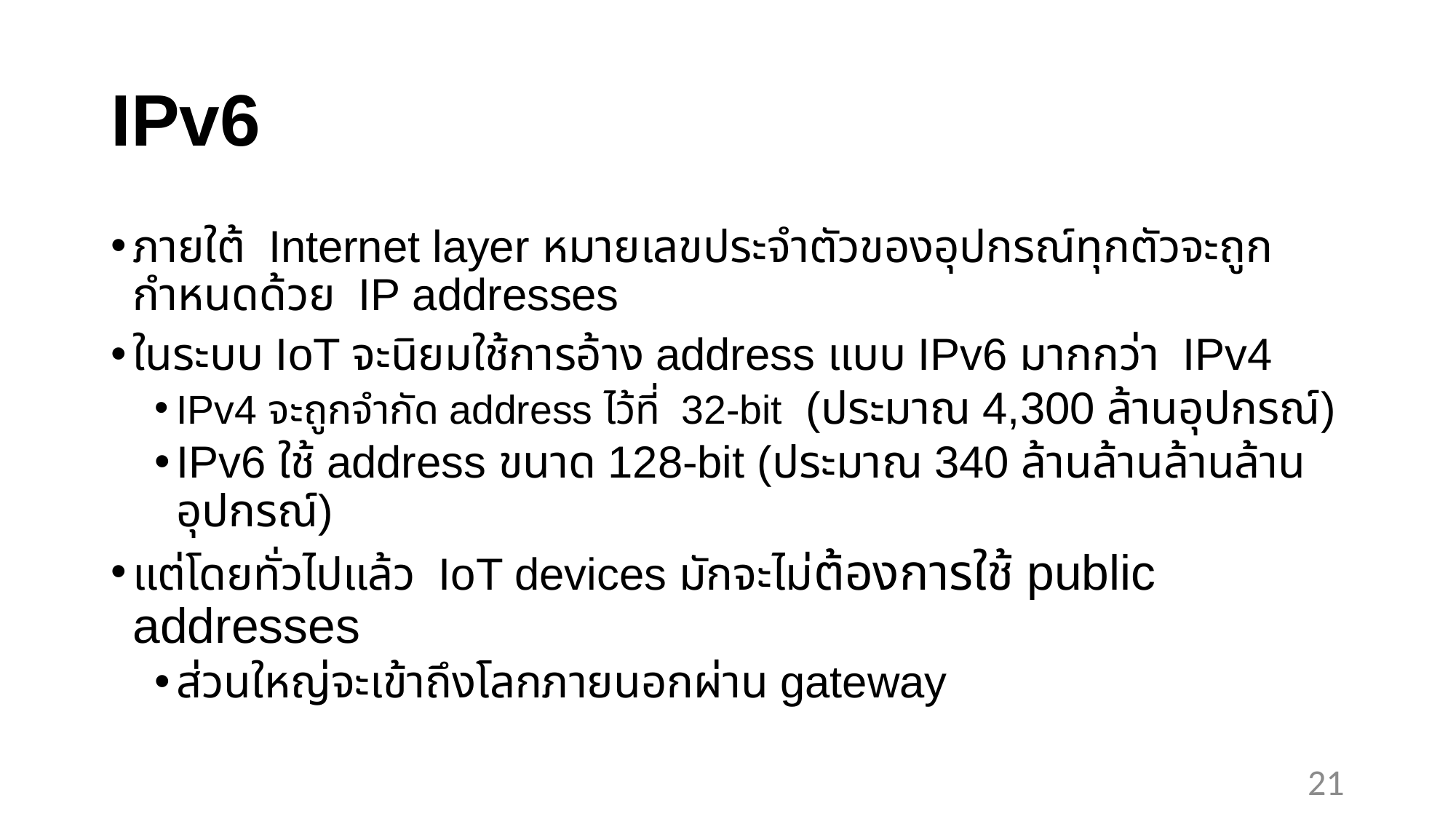

# IPv6
ภายใต้  Internet layer หมายเลขประจำตัวของอุปกรณ์ทุกตัวจะถูกกำหนดด้วย  IP addresses
ในระบบ IoT จะนิยมใช้การอ้าง address แบบ IPv6 มากกว่า  IPv4
IPv4 จะถูกจำกัด address ไว้ที่  32-bit  (ประมาณ 4,300 ล้านอุปกรณ์)
IPv6 ใช้ address ขนาด 128-bit (ประมาณ 340 ล้านล้านล้านล้านอุปกรณ์)
แต่โดยทั่วไปแล้ว  IoT devices มักจะไม่ต้องการใช้ public addresses
ส่วนใหญ่จะเข้าถึงโลกภายนอกผ่าน gateway
21